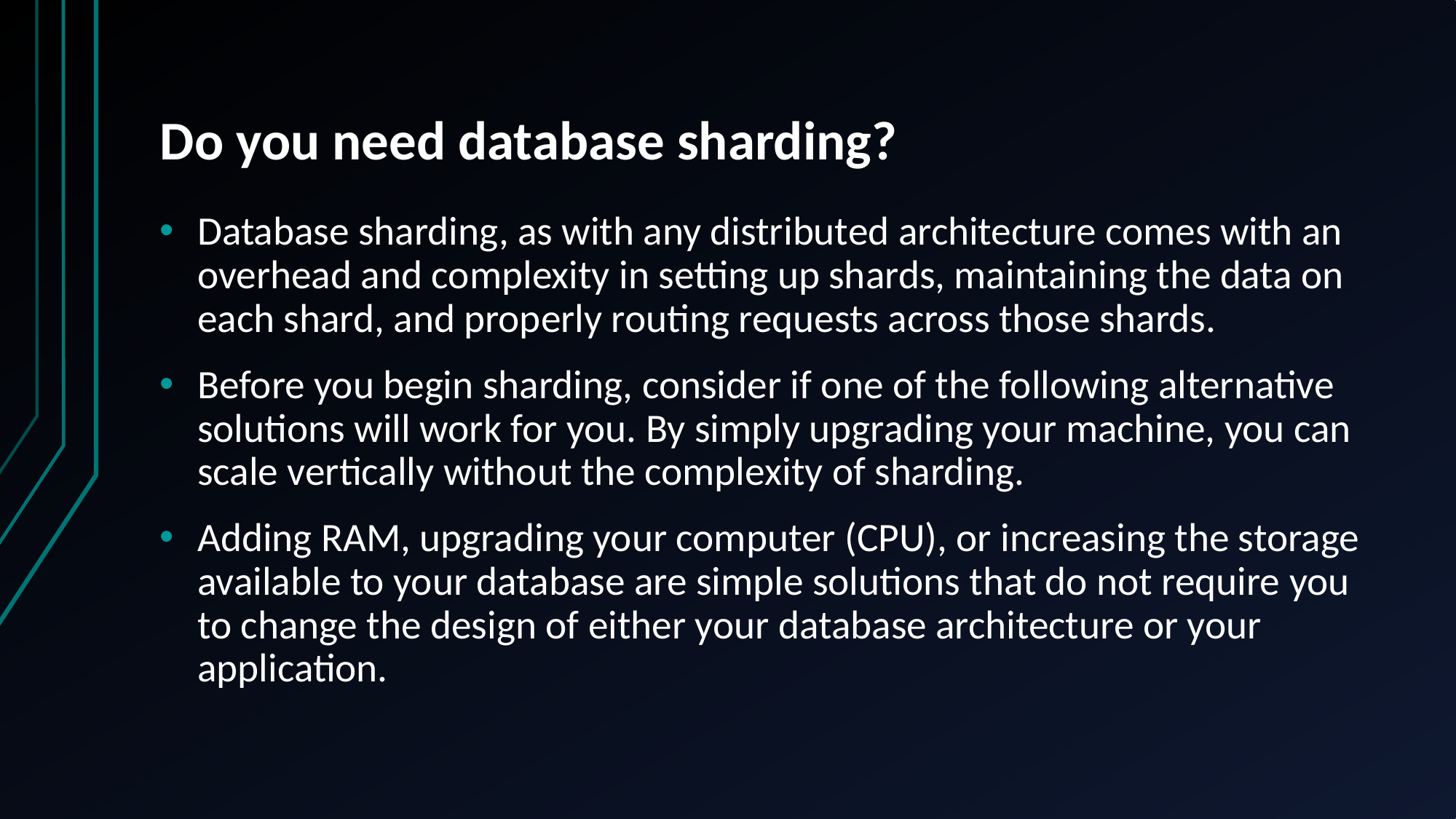

# Do you need database sharding?
Database sharding, as with any distributed architecture comes with an overhead and complexity in setting up shards, maintaining the data on each shard, and properly routing requests across those shards.
Before you begin sharding, consider if one of the following alternative solutions will work for you. By simply upgrading your machine, you can scale vertically without the complexity of sharding.
Adding RAM, upgrading your computer (CPU), or increasing the storage available to your database are simple solutions that do not require you to change the design of either your database architecture or your application.